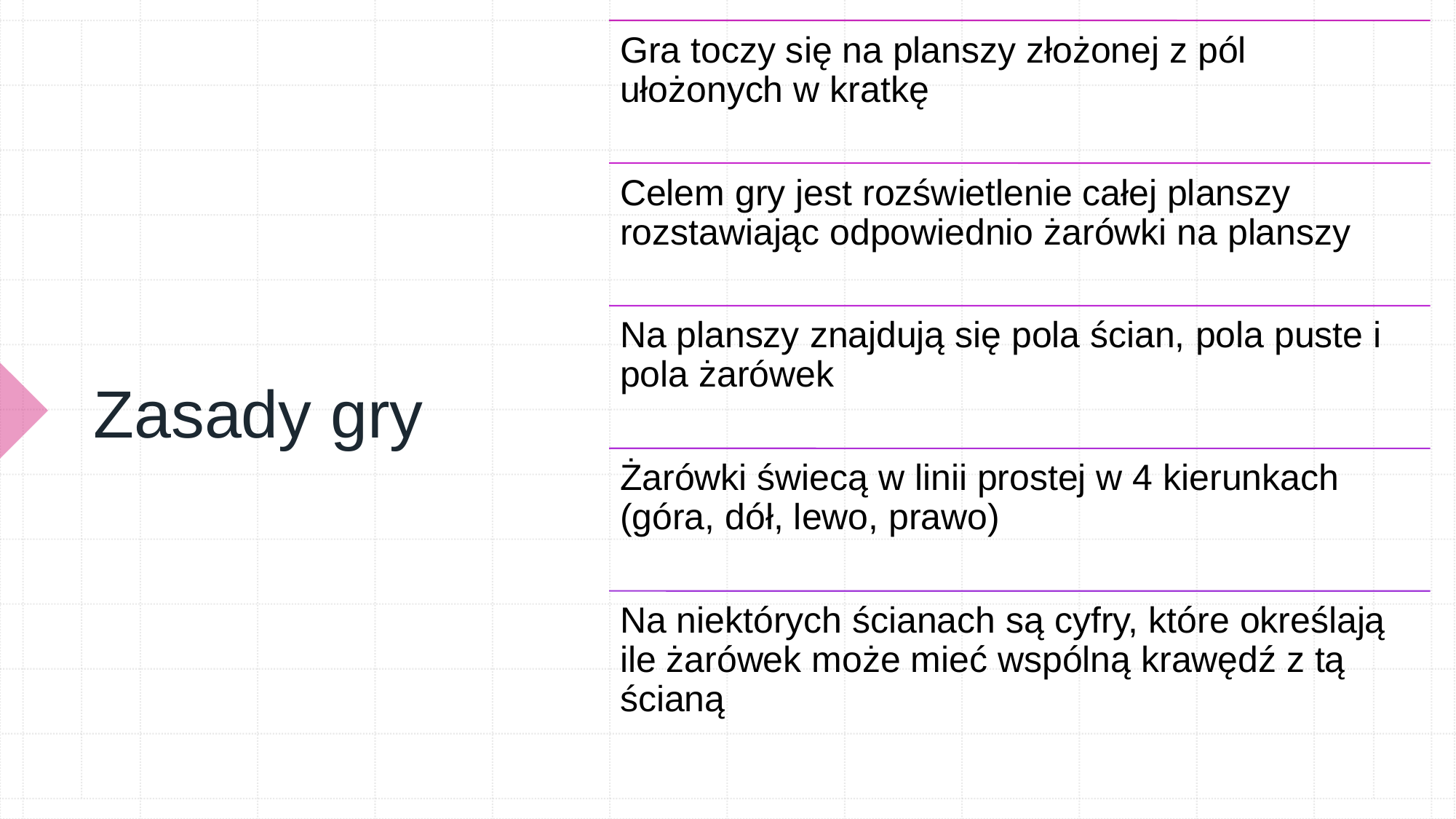

Gra toczy się na planszy złożonej z pól ułożonych w kratkę
Celem gry jest rozświetlenie całej planszy rozstawiając odpowiednio żarówki na planszy
Na planszy znajdują się pola ścian, pola puste i pola żarówek
Żarówki świecą w linii prostej w 4 kierunkach (góra, dół, lewo, prawo)
Na niektórych ścianach są cyfry, które określają ile żarówek może mieć wspólną krawędź z tą ścianą
# Zasady gry